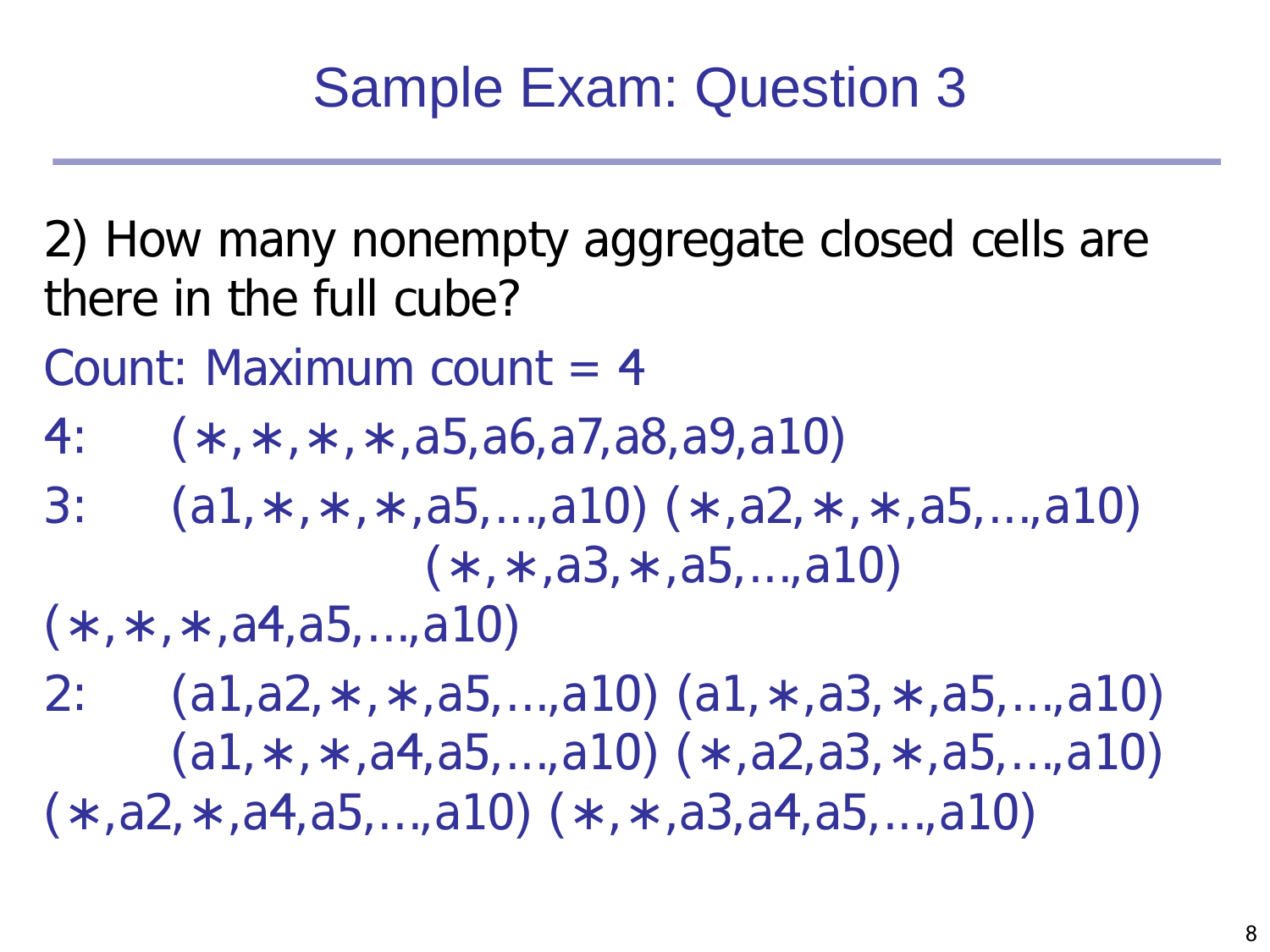

# Sample Exam: Question 3
2) How many nonempty aggregate closed cells are there in the full cube?
Count: Maximum count = 4
4: 	(∗,∗,∗,∗,a5,a6,a7,a8,a9,a10)
3: 	(a1,∗,∗,∗,a5,...,a10) (∗,a2,∗,∗,a5,...,a10)                             	(∗,∗,a3,∗,a5,...,a10) (∗,∗,∗,a4,a5,...,a10)
2: 	(a1,a2,∗,∗,a5,...,a10) (a1,∗,a3,∗,a5,...,a10)   	(a1,∗,∗,a4,a5,...,a10) (∗,a2,a3,∗,a5,...,a10) 	(∗,a2,∗,a4,a5,...,a10) (∗,∗,a3,a4,a5,...,a10)

8